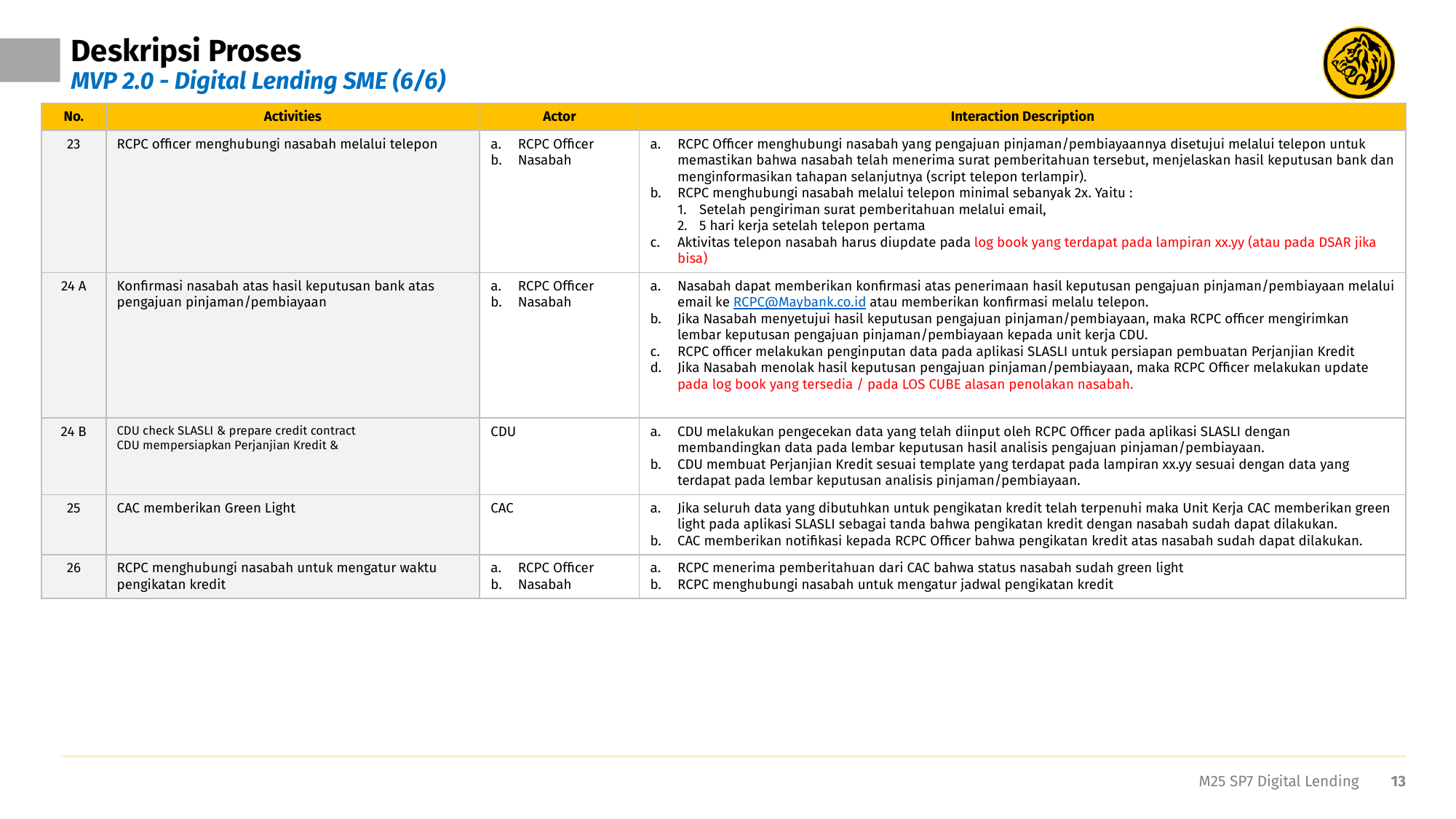

# Deskripsi Proses MVP 2.0 - Digital Lending SME (6/6)
| No. | Activities | Actor | Interaction Description |
| --- | --- | --- | --- |
| 23 | RCPC officer menghubungi nasabah melalui telepon | RCPC Officer Nasabah | RCPC Officer menghubungi nasabah yang pengajuan pinjaman/pembiayaannya disetujui melalui telepon untuk memastikan bahwa nasabah telah menerima surat pemberitahuan tersebut, menjelaskan hasil keputusan bank dan menginformasikan tahapan selanjutnya (script telepon terlampir). RCPC menghubungi nasabah melalui telepon minimal sebanyak 2x. Yaitu : Setelah pengiriman surat pemberitahuan melalui email, 5 hari kerja setelah telepon pertama Aktivitas telepon nasabah harus diupdate pada log book yang terdapat pada lampiran xx.yy (atau pada DSAR jika bisa) |
| 24 A | Konfirmasi nasabah atas hasil keputusan bank atas pengajuan pinjaman/pembiayaan | RCPC Officer Nasabah | Nasabah dapat memberikan konfirmasi atas penerimaan hasil keputusan pengajuan pinjaman/pembiayaan melalui email ke RCPC@Maybank.co.id atau memberikan konfirmasi melalu telepon. Jika Nasabah menyetujui hasil keputusan pengajuan pinjaman/pembiayaan, maka RCPC officer mengirimkan lembar keputusan pengajuan pinjaman/pembiayaan kepada unit kerja CDU. RCPC officer melakukan penginputan data pada aplikasi SLASLI untuk persiapan pembuatan Perjanjian Kredit Jika Nasabah menolak hasil keputusan pengajuan pinjaman/pembiayaan, maka RCPC Officer melakukan update pada log book yang tersedia / pada LOS CUBE alasan penolakan nasabah. |
| 24 B | CDU check SLASLI & prepare credit contract CDU mempersiapkan Perjanjian Kredit & | CDU | CDU melakukan pengecekan data yang telah diinput oleh RCPC Officer pada aplikasi SLASLI dengan membandingkan data pada lembar keputusan hasil analisis pengajuan pinjaman/pembiayaan. CDU membuat Perjanjian Kredit sesuai template yang terdapat pada lampiran xx.yy sesuai dengan data yang terdapat pada lembar keputusan analisis pinjaman/pembiayaan. |
| 25 | CAC memberikan Green Light | CAC | Jika seluruh data yang dibutuhkan untuk pengikatan kredit telah terpenuhi maka Unit Kerja CAC memberikan green light pada aplikasi SLASLI sebagai tanda bahwa pengikatan kredit dengan nasabah sudah dapat dilakukan. CAC memberikan notifikasi kepada RCPC Officer bahwa pengikatan kredit atas nasabah sudah dapat dilakukan. |
| 26 | RCPC menghubungi nasabah untuk mengatur waktu pengikatan kredit | RCPC Officer Nasabah | RCPC menerima pemberitahuan dari CAC bahwa status nasabah sudah green light RCPC menghubungi nasabah untuk mengatur jadwal pengikatan kredit |

M25 SP7 Digital Lending
13